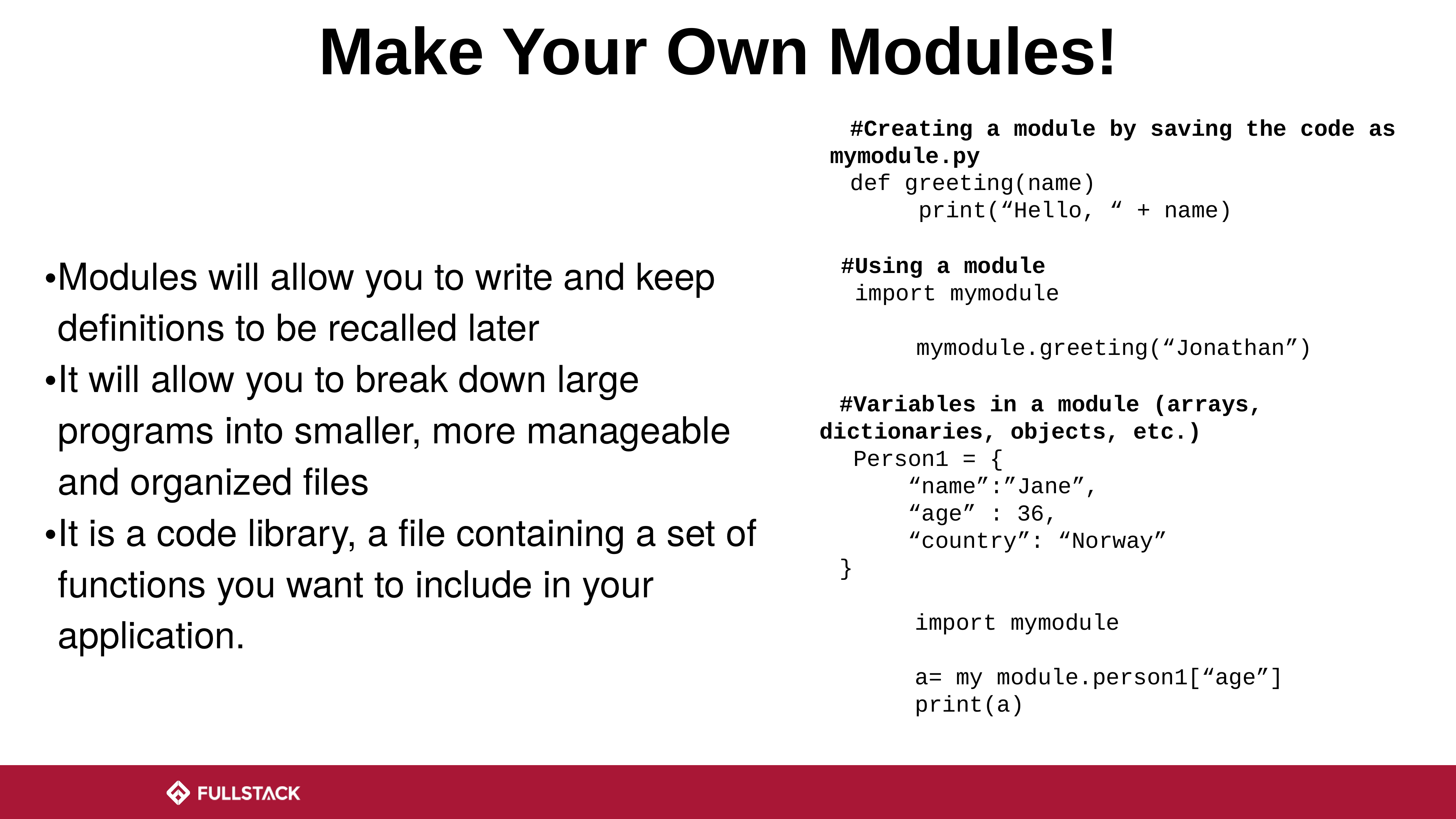

# Make Your Own Modules!
#Creating a module by saving the code as mymodule.py
def greeting(name)
     print(“Hello, “ + name)
Modules will allow you to write and keep definitions to be recalled later
It will allow you to break down large programs into smaller, more manageable and organized files
It is a code library, a file containing a set of functions you want to include in your application.

#Using a module
 import mymodule

       mymodule.greeting(“Jonathan”)
#Variables in a module (arrays, dictionaries, objects, etc.)
 Person1 = {
     “name”:”Jane”,
     “age” : 36,
     “country”: “Norway”
}

       import mymodule

       a= my module.person1[“age”]
       print(a)